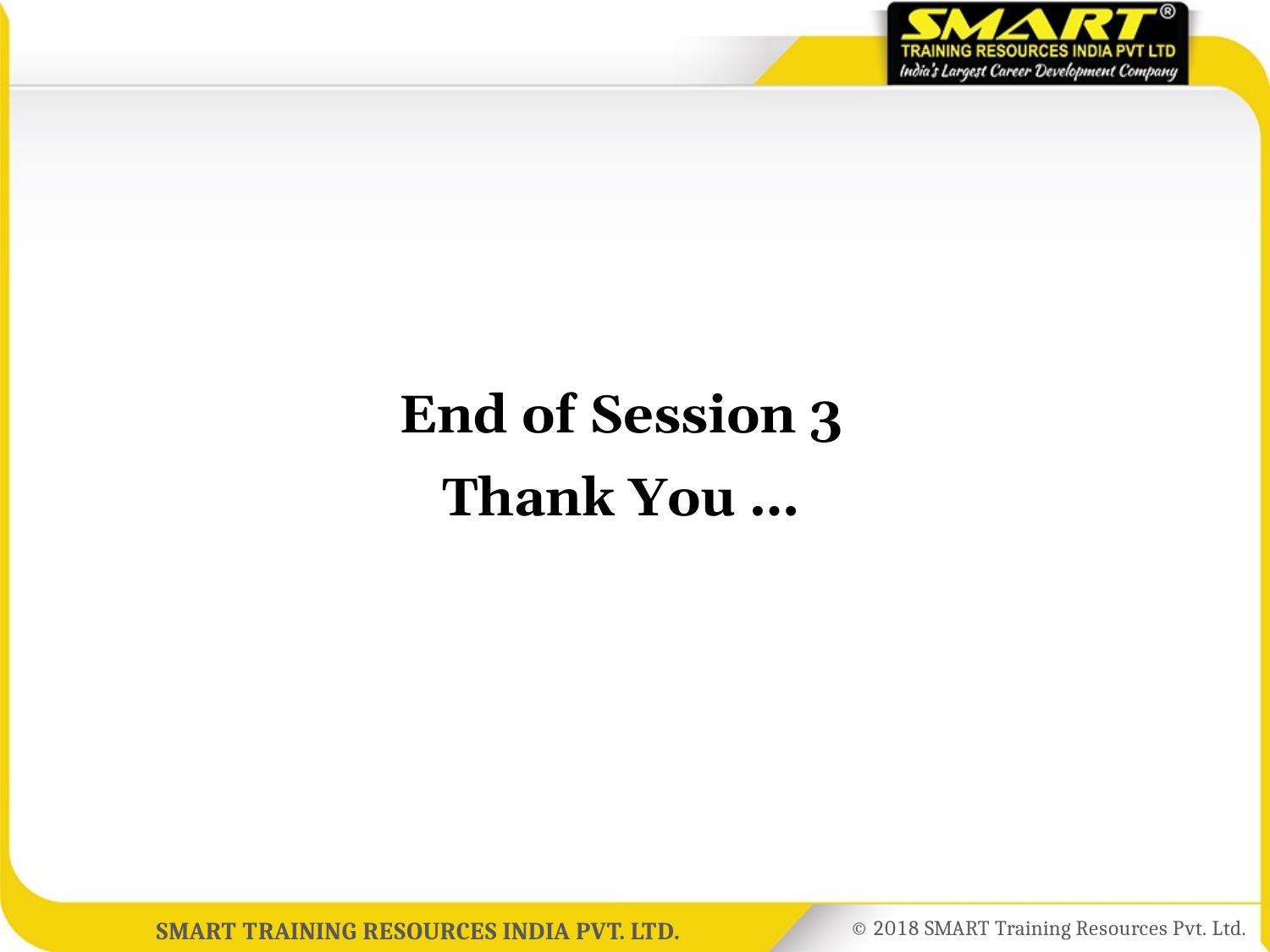

End of Session 3
Thank You …